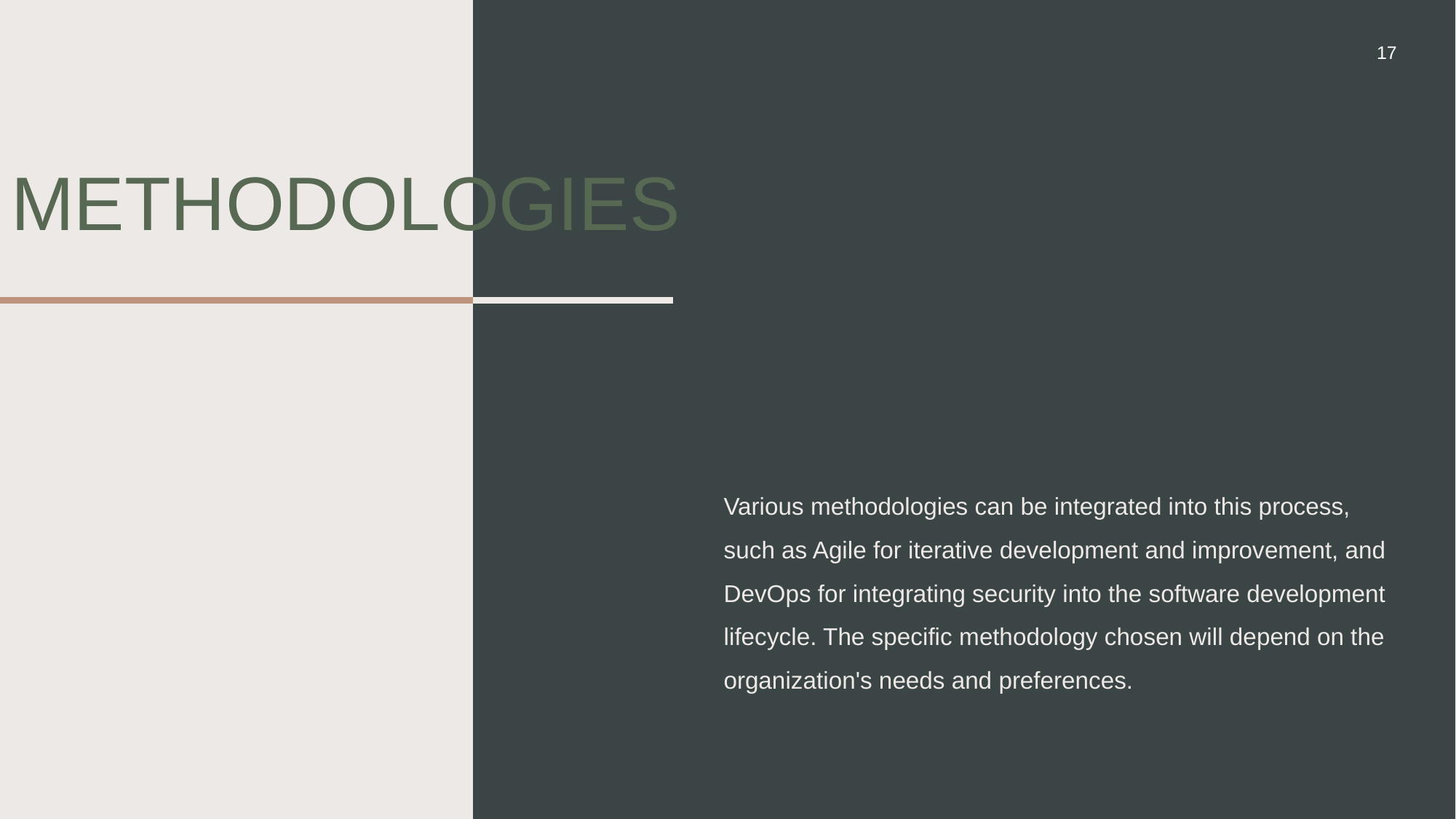

17
# Methodologies
Various methodologies can be integrated into this process, such as Agile for iterative development and improvement, and DevOps for integrating security into the software development lifecycle. The specific methodology chosen will depend on the organization's needs and preferences.